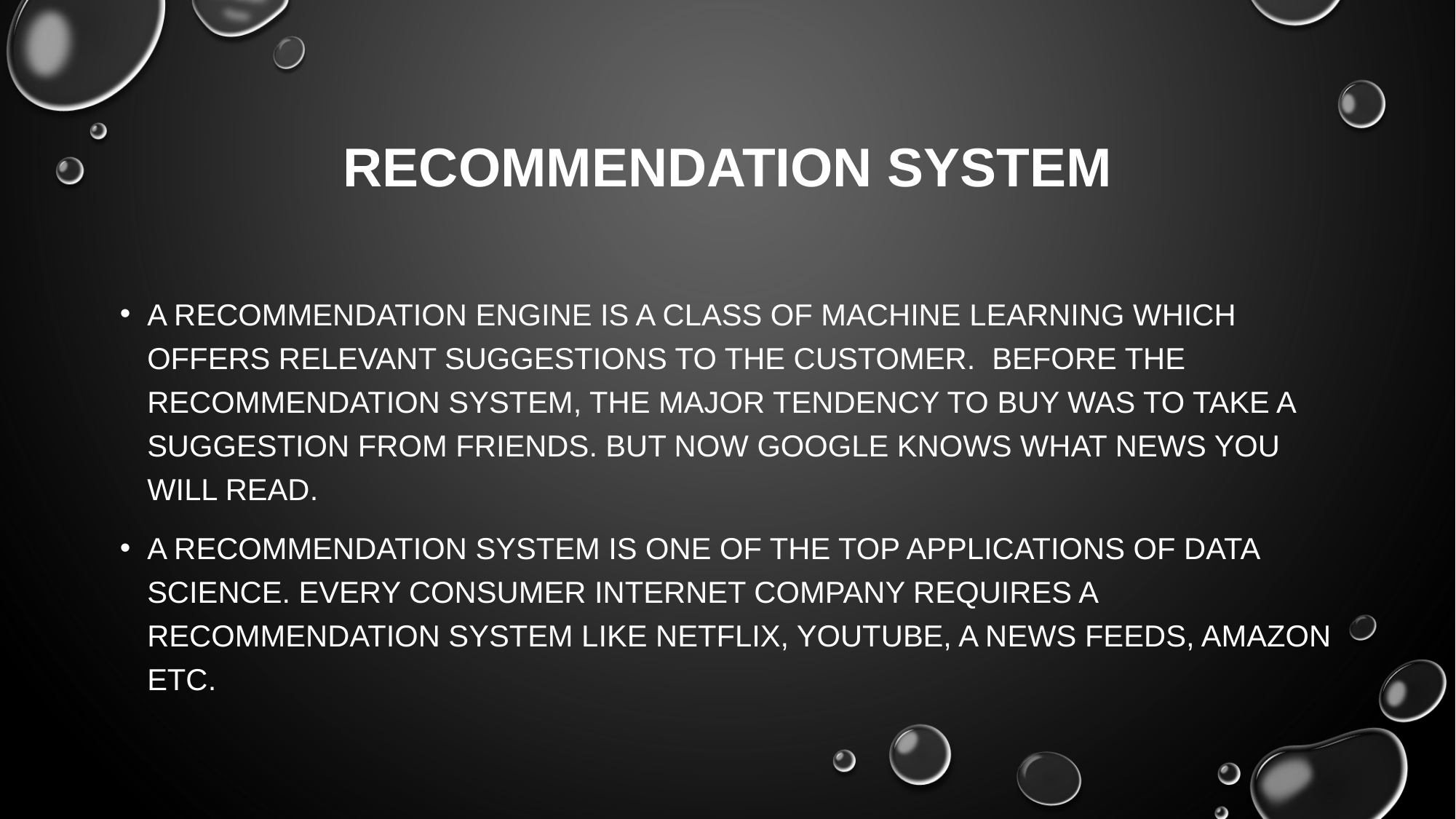

# Recommendation System
A recommendation engine is a class of machine learning which offers relevant suggestions to the customer.  Before the recommendation system, the major tendency to buy was to take a suggestion from friends. But Now Google knows what news you will read.
A recommendation system is one of the top applications of data science. Every consumer Internet company requires a recommendation system like Netflix, Youtube, a news feeds, amazon etc.